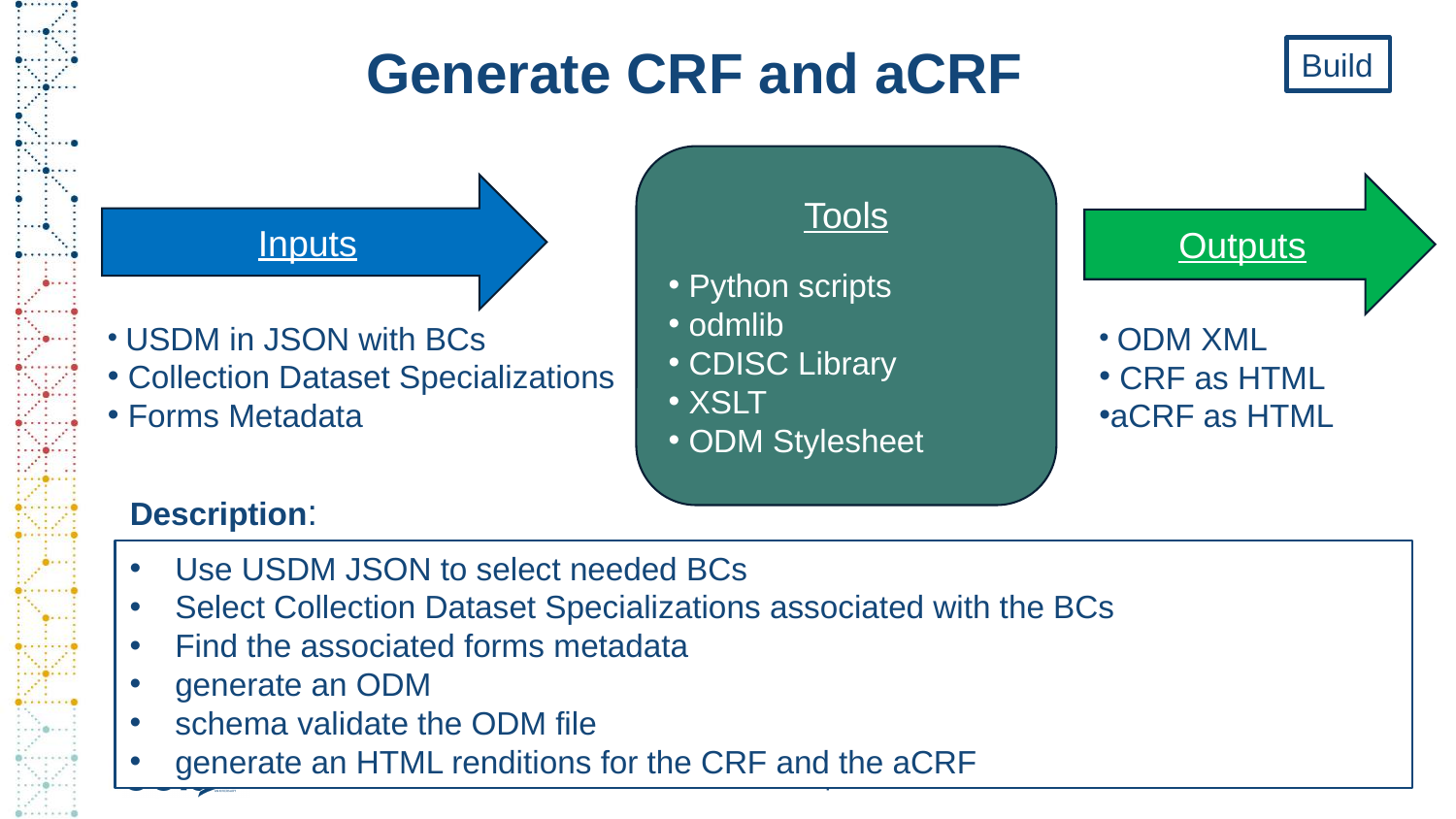

Generate CRF and aCRF
Build
Tools

 Python scripts
 odmlib
 CDISC Library
 XSLT
 ODM Stylesheet
Outputs
Inputs
 USDM in JSON with BCs
 Collection Dataset Specializations
 Forms Metadata
 ODM XML
 CRF as HTML
aCRF as HTML
Description:
Use USDM JSON to select needed BCs
Select Collection Dataset Specializations associated with the BCs
Find the associated forms metadata
generate an ODM
schema validate the ODM file
generate an HTML renditions for the CRF and the aCRF
#ClearDataClearImpact
6